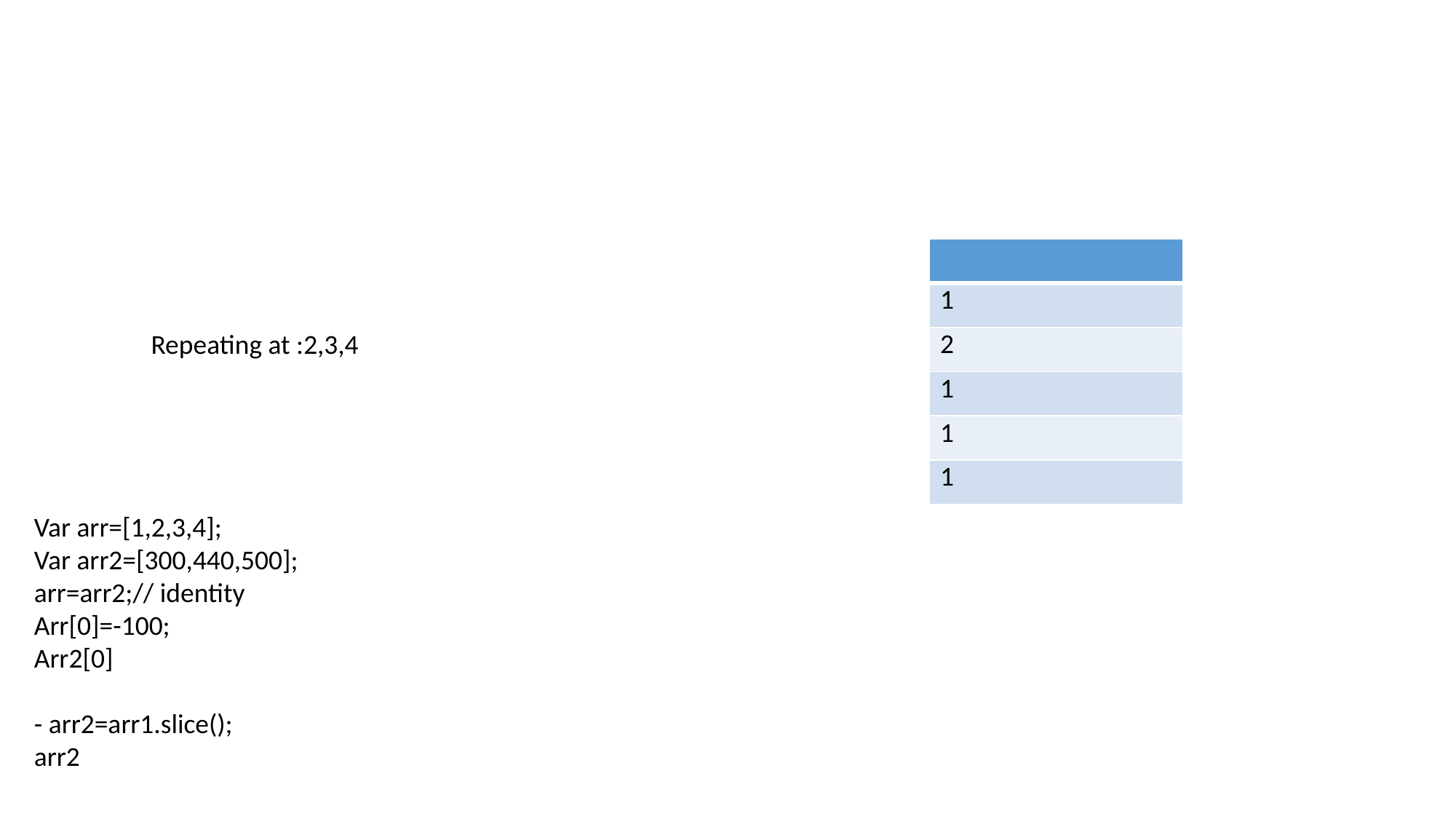

#
|  |
| --- |
| 1 |
| 2 |
| 1 |
| 1 |
| 1 |
Repeating at :2,3,4

Var arr=[1,2,3,4];
Var arr2=[300,440,500];
arr=arr2;// identity
Arr[0]=-100;
Arr2[0]

- arr2=arr1.slice();
arr2